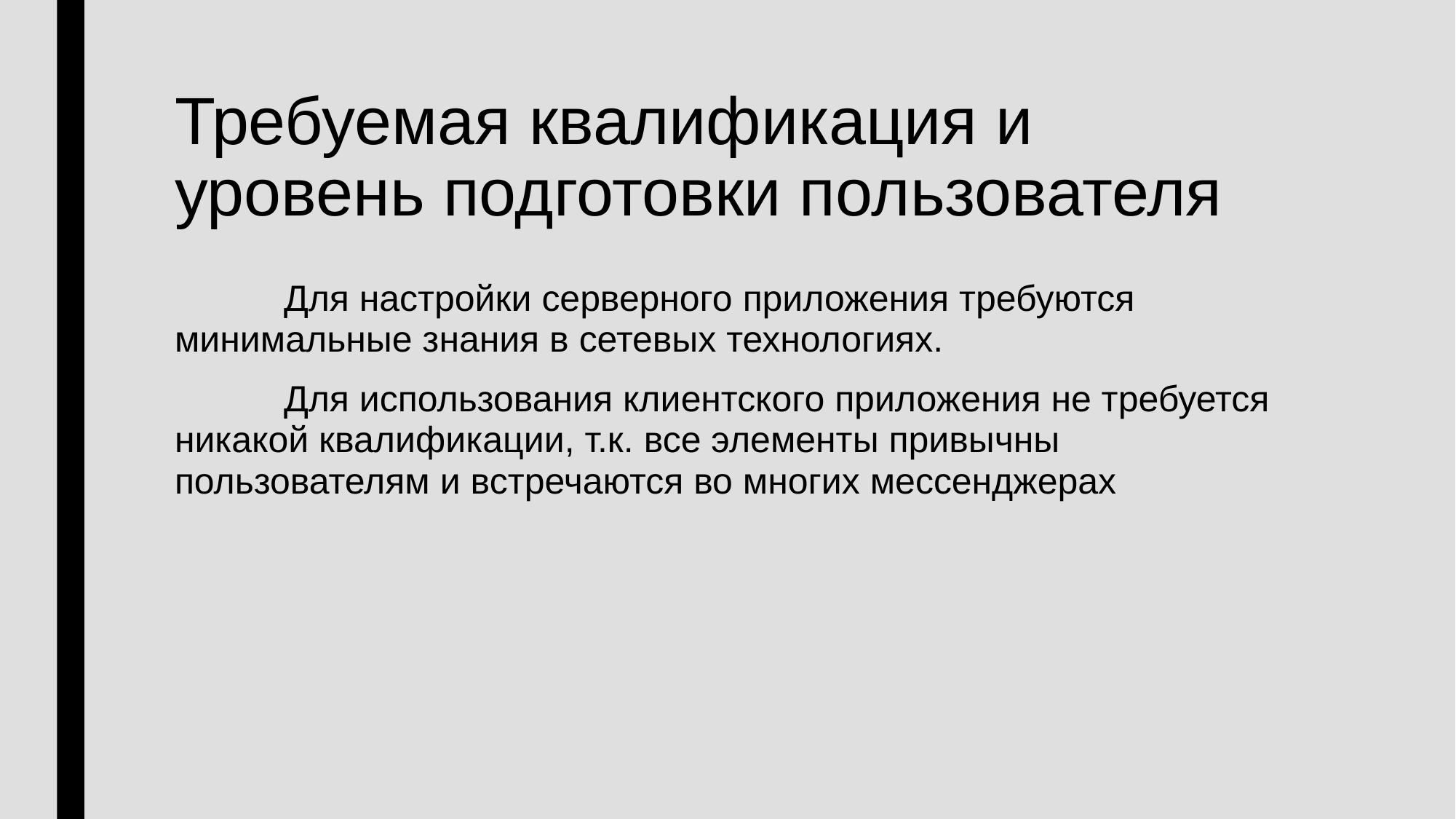

# Требуемая квалификация и уровень подготовки пользователя
	Для настройки серверного приложения требуются минимальные знания в сетевых технологиях.
	Для использования клиентского приложения не требуется никакой квалификации, т.к. все элементы привычны пользователям и встречаются во многих мессенджерах